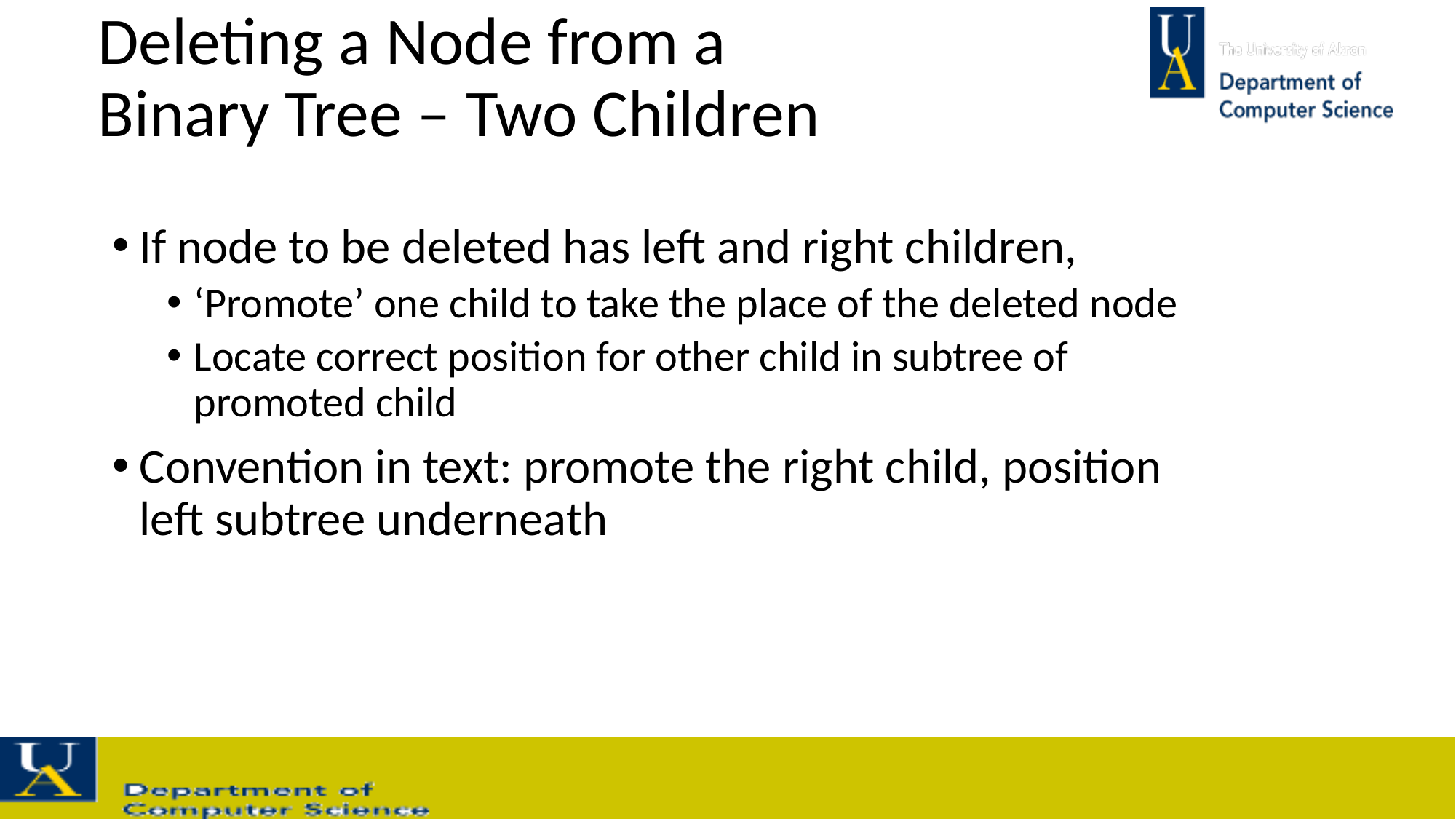

# Deleting a Node from a Binary Tree – Two Children
If node to be deleted has left and right children,
‘Promote’ one child to take the place of the deleted node
Locate correct position for other child in subtree of promoted child
Convention in text: promote the right child, position left subtree underneath